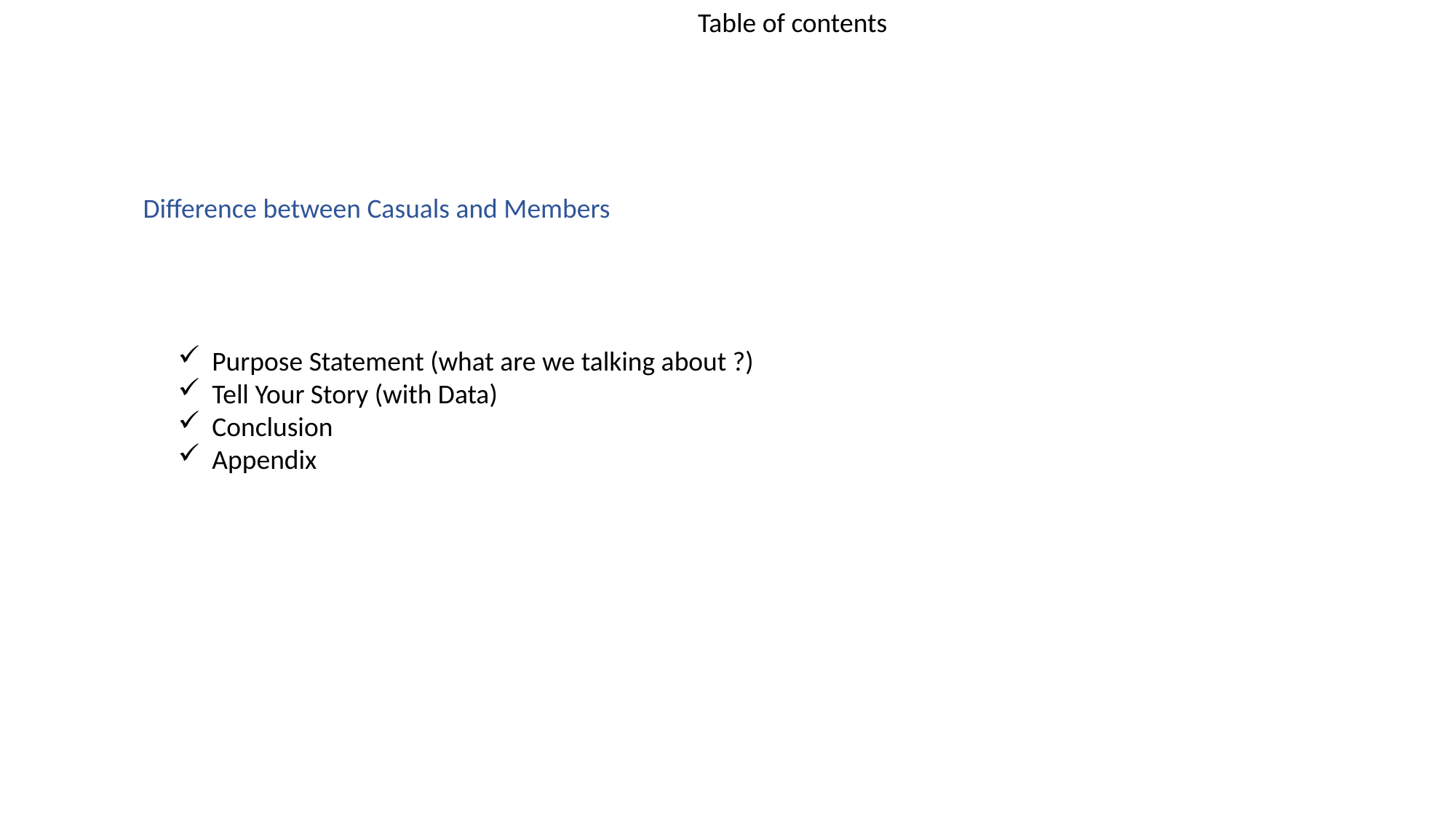

Table of contents
Difference between Casuals and Members
Purpose Statement (what are we talking about ?)
Tell Your Story (with Data)
Conclusion
Appendix